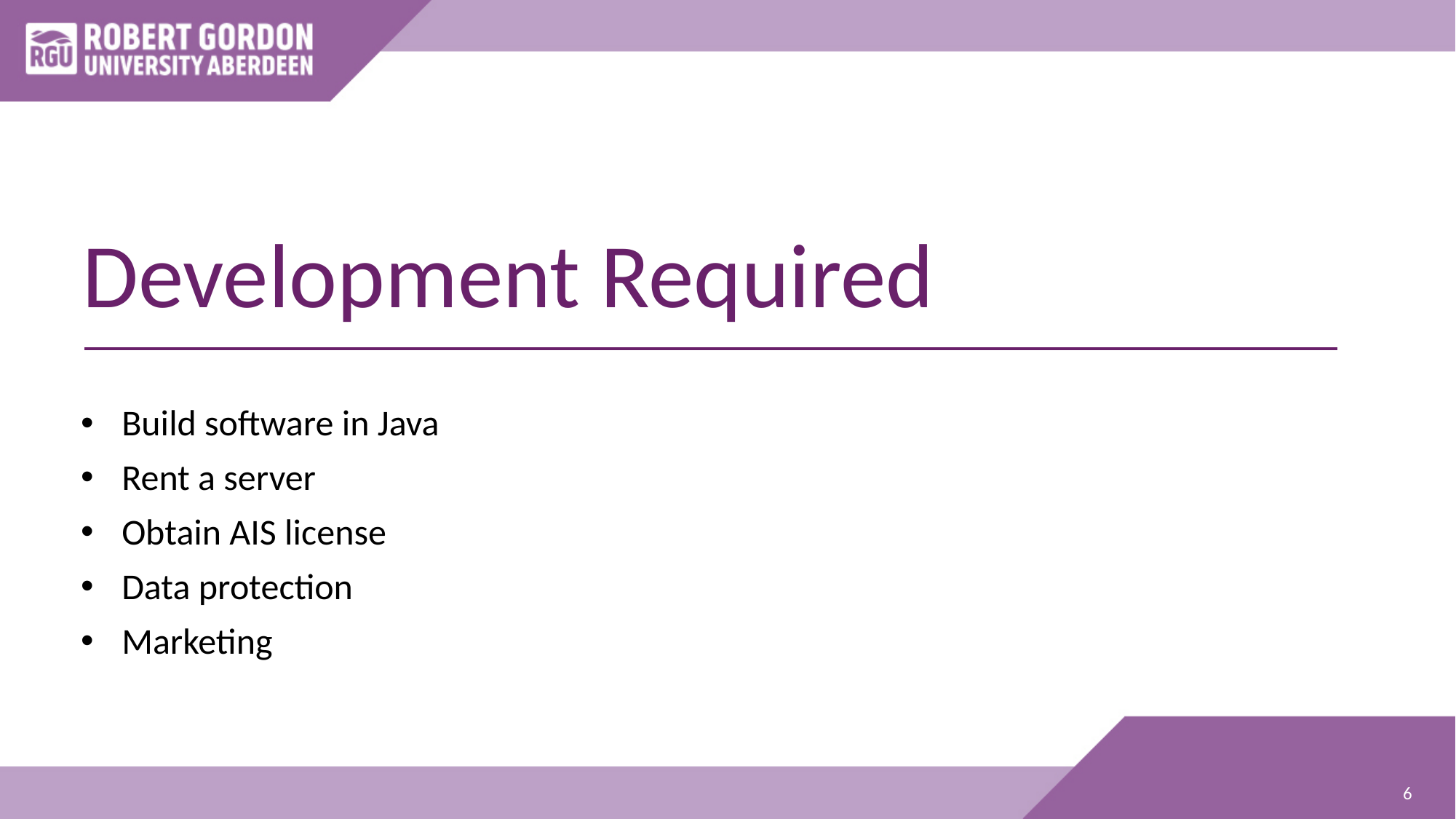

# Development Required
Build software in Java
Rent a server
Obtain AIS license
Data protection
Marketing
6